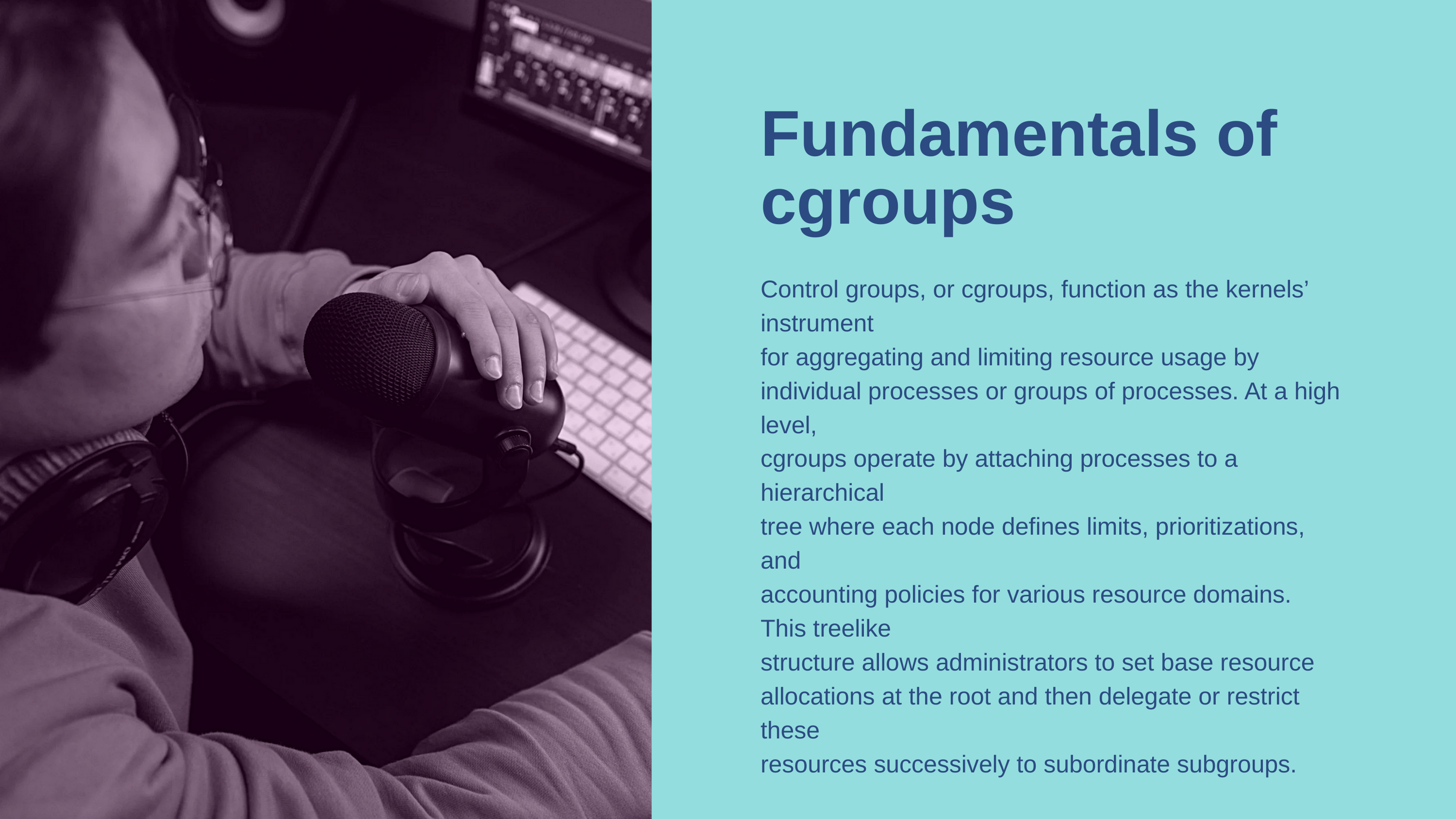

Fundamentals of cgroups
Control groups, or cgroups, function as the kernels’ instrument
for aggregating and limiting resource usage by
individual processes or groups of processes. At a high level,
cgroups operate by attaching processes to a hierarchical
tree where each node defines limits, prioritizations, and
accounting policies for various resource domains. This treelike
structure allows administrators to set base resource
allocations at the root and then delegate or restrict these
resources successively to subordinate subgroups.